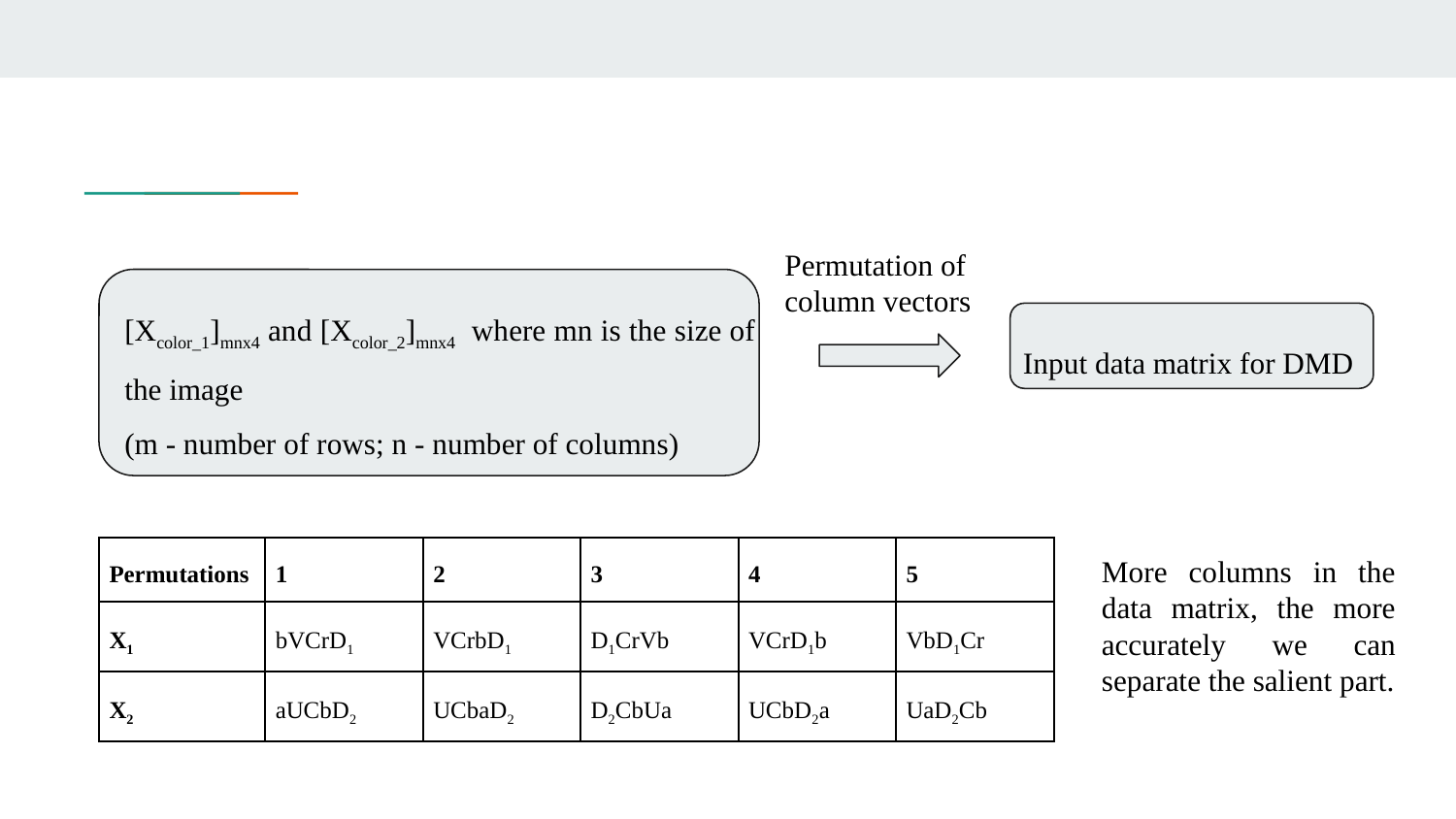

Permutation of column vectors

[Xcolor_1]mnx4 and [Xcolor_2]mnx4  where mn is the size of the image
(m - number of rows; n - number of columns)

Input data matrix for DMD

| Permutations | 1 | 2 | 3 | 4 | 5 |
| --- | --- | --- | --- | --- | --- |
| X1 | bVCrD1 | VCrbD1 | D1CrVb | VCrD1b | VbD1Cr |
| X2 | aUCbD2 | UCbaD2 | D2CbUa | UCbD2a | UaD2Cb |
More columns in the data matrix, the more accurately we can separate the salient part.